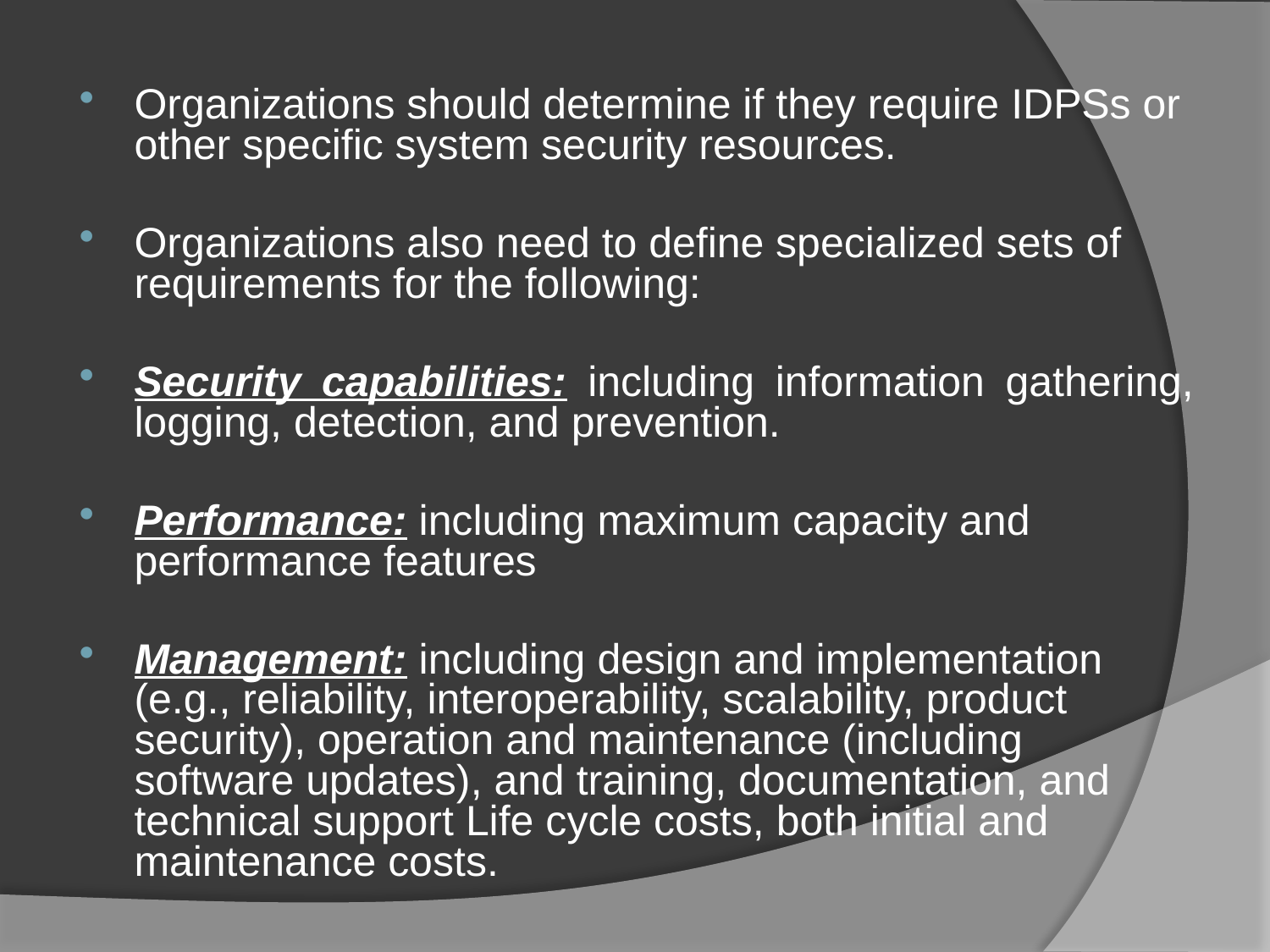

Organizations should determine if they require IDPSs or other specific system security resources.

Organizations also need to define specialized sets of requirements for the following:

Security capabilities: including information gathering, logging, detection, and prevention.

Performance: including maximum capacity and performance features

Management: including design and implementation (e.g., reliability, interoperability, scalability, product security), operation and maintenance (including software updates), and training, documentation, and technical support Life cycle costs, both initial and maintenance costs.